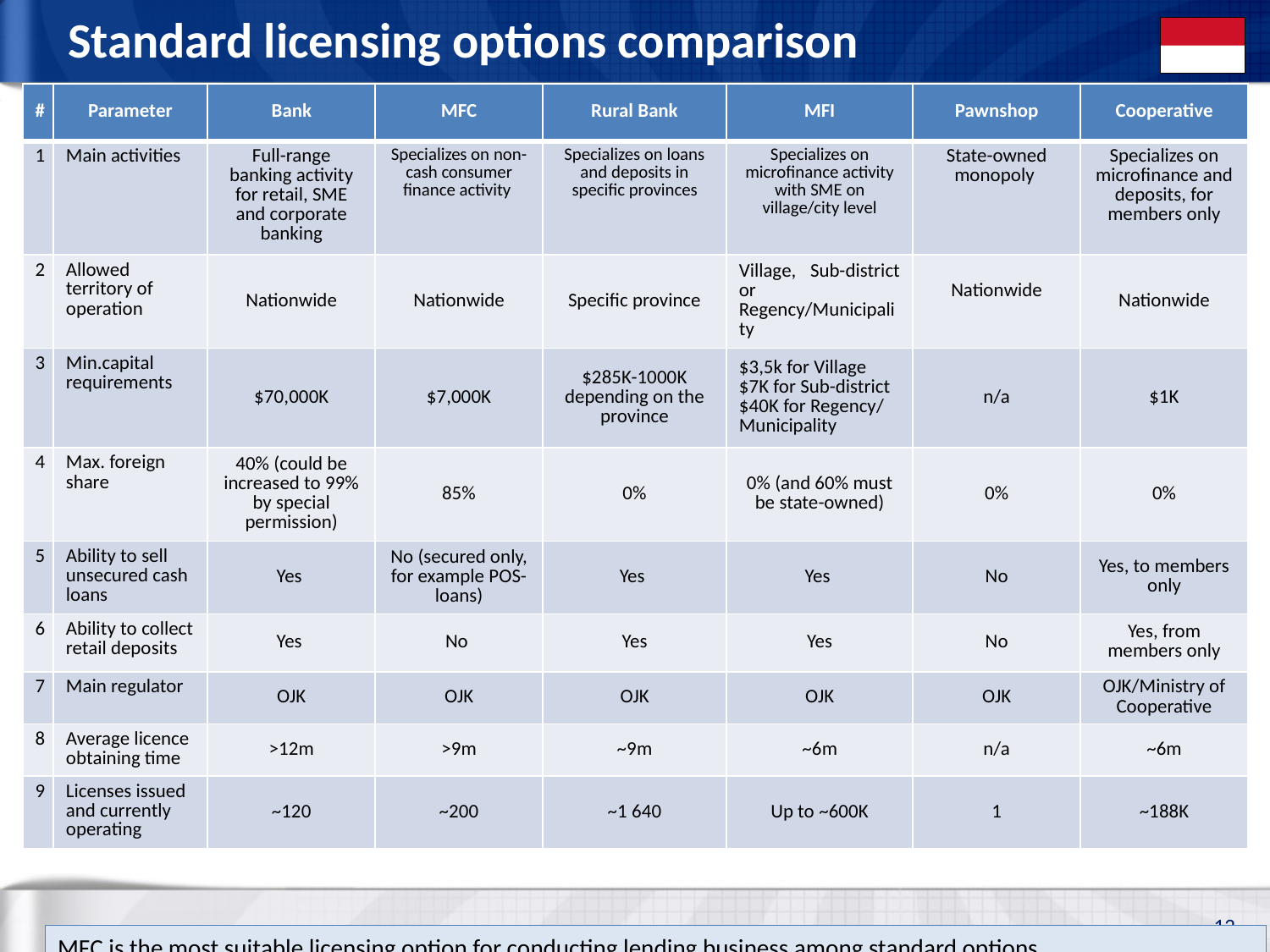

# Standard licensing options comparison
| # | Parameter | Bank | MFC | Rural Bank | MFI | Pawnshop | Cooperative |
| --- | --- | --- | --- | --- | --- | --- | --- |
| 1 | Main activities | Full-range banking activity for retail, SME and corporate banking | Specializes on non-cash consumer finance activity | Specializes on loans and deposits in specific provinces | Specializes on microfinance activity with SME on village/city level | State-owned monopoly | Specializes on microfinance and deposits, for members only |
| 2 | Allowed territory of operation | Nationwide | Nationwide | Specific province | Village, Sub-district or Regency/Municipality | Nationwide | Nationwide |
| 3 | Min.capital requirements | $70,000K | $7,000K | $285K-1000K depending on the province | $3,5k for Village $7K for Sub-district $40K for Regency/ Municipality | n/a | $1K |
| 4 | Max. foreign share | 40% (could be increased to 99% by special permission) | 85% | 0% | 0% (and 60% must be state-owned) | 0% | 0% |
| 5 | Ability to sell unsecured cash loans | Yes | No (secured only, for example POS-loans) | Yes | Yes | No | Yes, to members only |
| 6 | Ability to collect retail deposits | Yes | No | Yes | Yes | No | Yes, from members only |
| 7 | Main regulator | OJK | OJK | OJK | OJK | OJK | OJK/Ministry of Cooperative |
| 8 | Average licence obtaining time | >12m | >9m | ~9m | ~6m | n/a | ~6m |
| 9 | Licenses issued and currently operating | ~120 | ~200 | ~1 640 | Up to ~600K | 1 | ~188K |
12
MFC is the most suitable licensing option for conducting lending business among standard options.